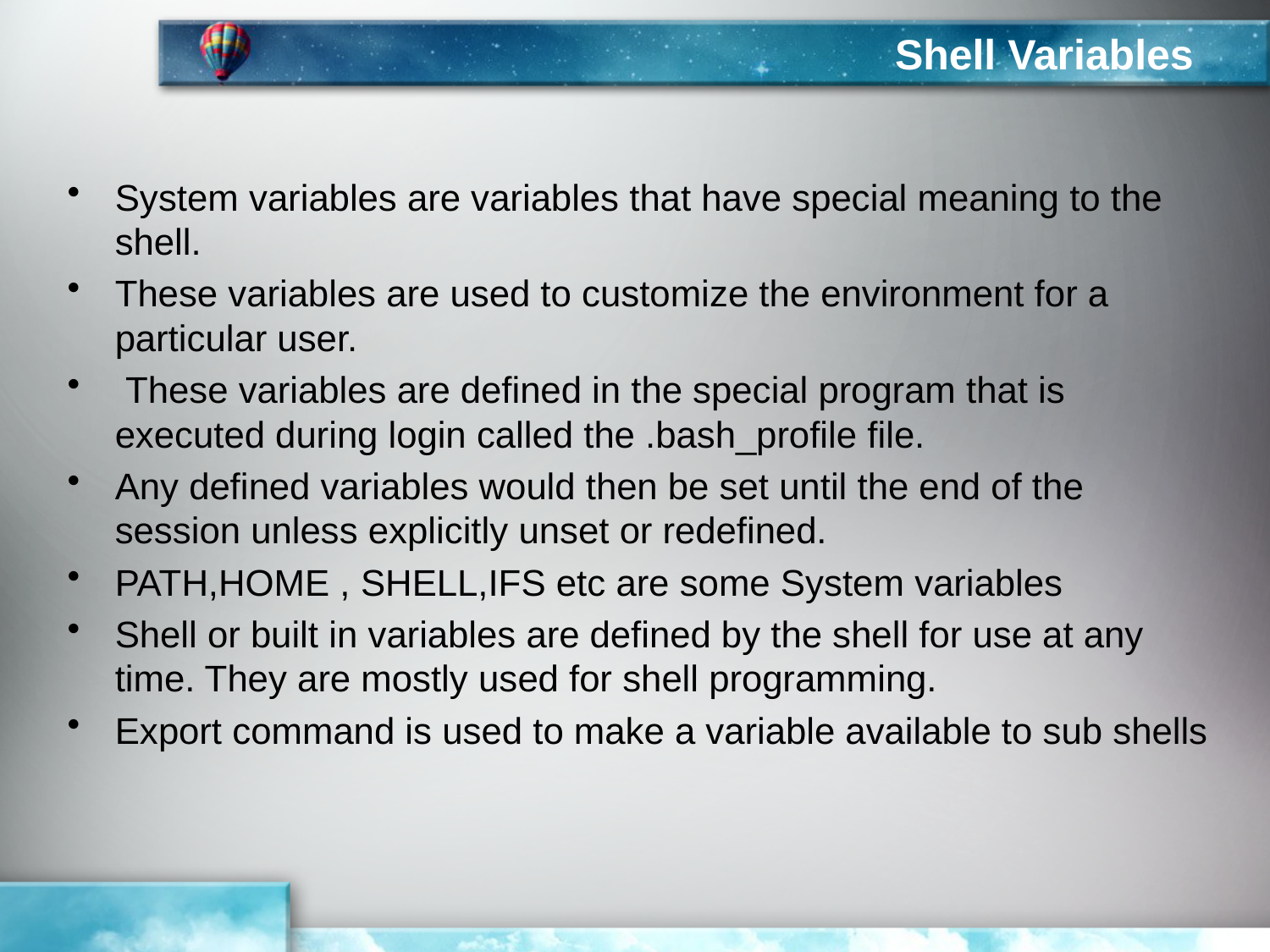

# Shell Variables
System variables are variables that have special meaning to the shell.
These variables are used to customize the environment for a particular user.
 These variables are defined in the special program that is executed during login called the .bash_profile file.
Any defined variables would then be set until the end of the session unless explicitly unset or redefined.
PATH,HOME , SHELL,IFS etc are some System variables
Shell or built in variables are defined by the shell for use at any time. They are mostly used for shell programming.
Export command is used to make a variable available to sub shells